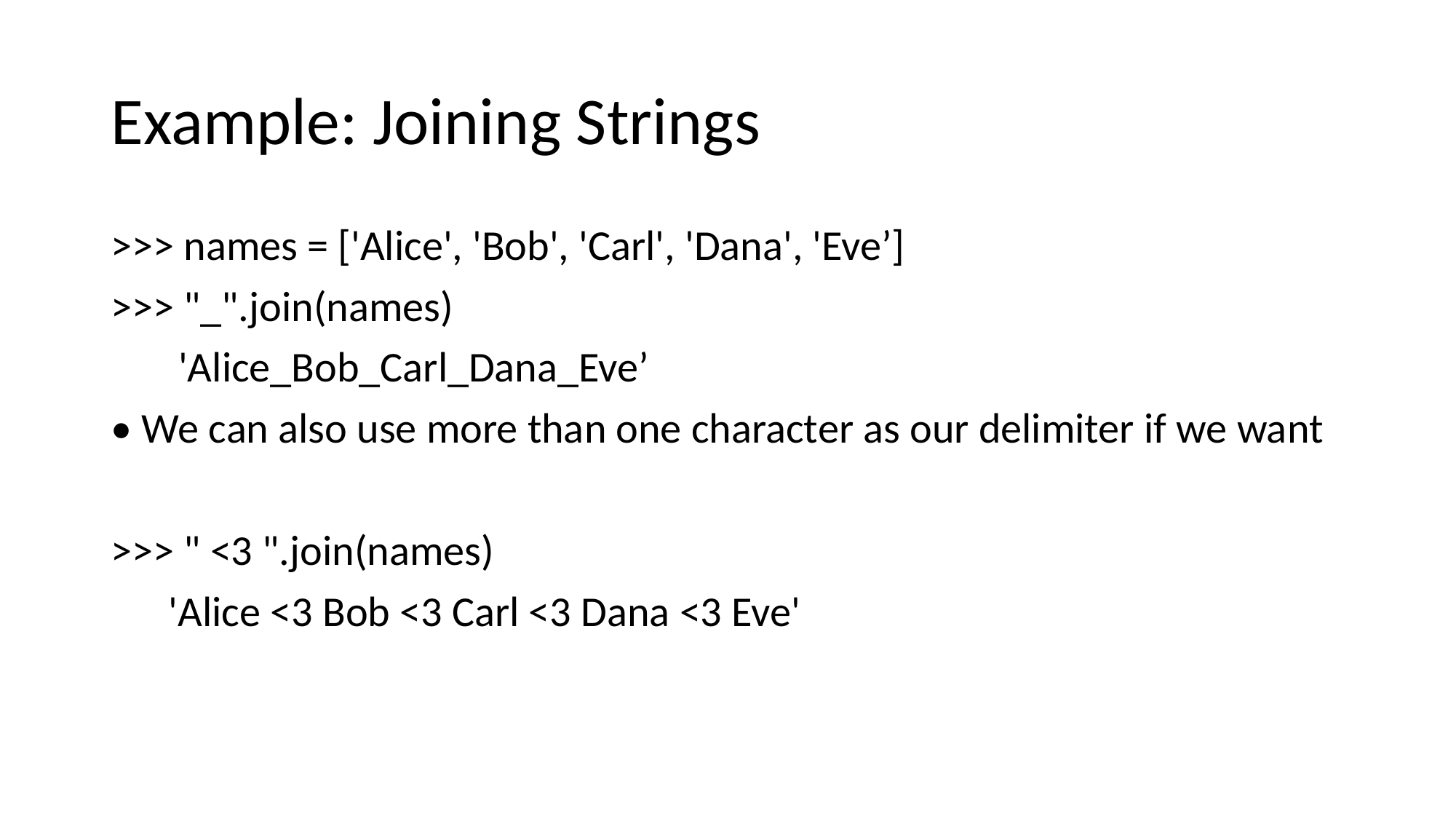

# Example: Joining Strings
>>> names = ['Alice', 'Bob', 'Carl', 'Dana', 'Eve’]
>>> "_".join(names)
       'Alice_Bob_Carl_Dana_Eve’
• We can also use more than one character as our delimiter if we want

>>> " <3 ".join(names)
      'Alice <3 Bob <3 Carl <3 Dana <3 Eve'